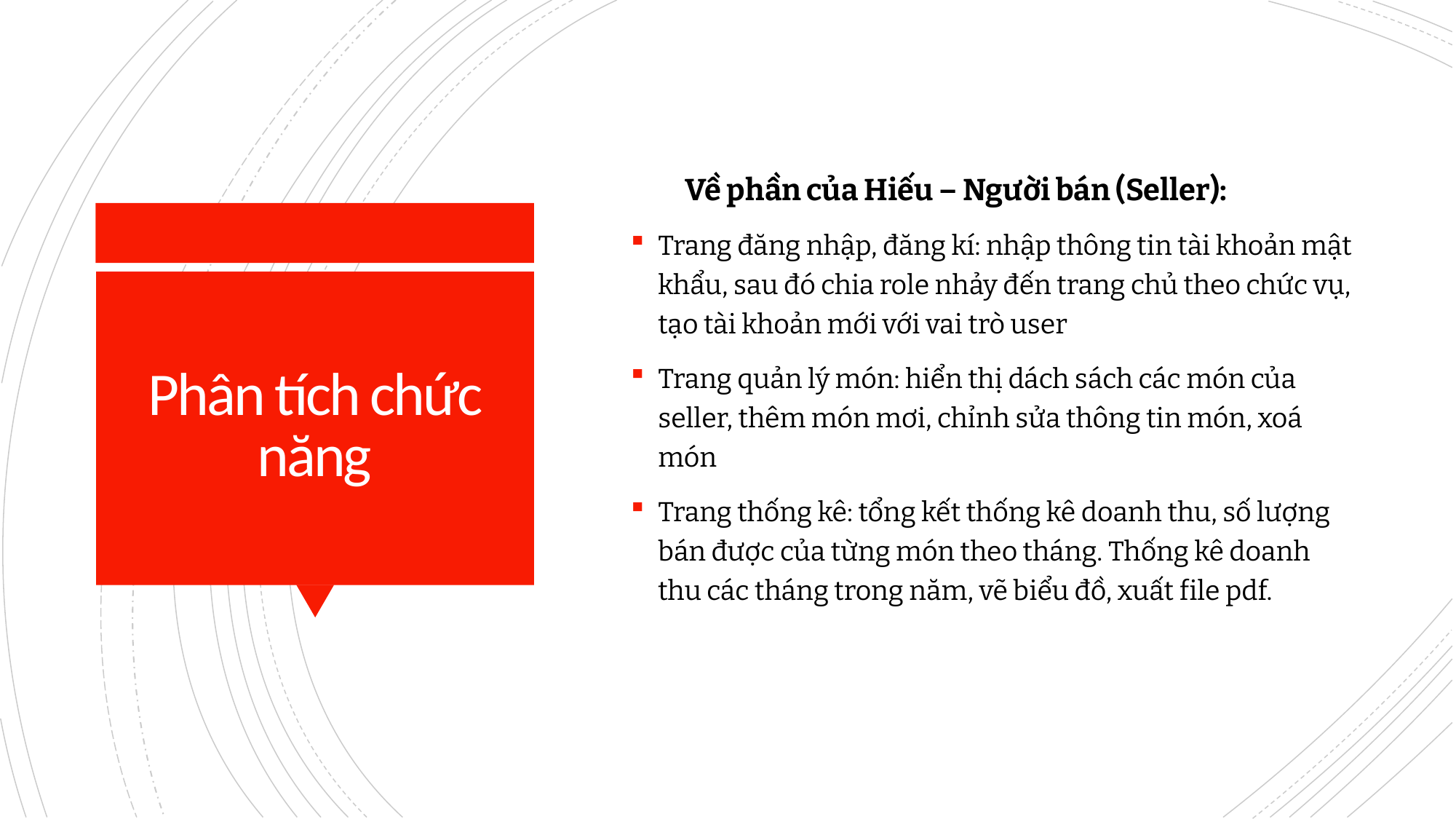

Về phần của Hiếu – Người bán (Seller):
Trang đăng nhập, đăng kí: nhập thông tin tài khoản mật khẩu, sau đó chia role nhảy đến trang chủ theo chức vụ, tạo tài khoản mới với vai trò user
Trang quản lý món: hiển thị dách sách các món của seller, thêm món mơi, chỉnh sửa thông tin món, xoá món
Trang thống kê: tổng kết thống kê doanh thu, số lượng bán được của từng món theo tháng. Thống kê doanh thu các tháng trong năm, vẽ biểu đồ, xuất file pdf.
# Phân tích chức năng